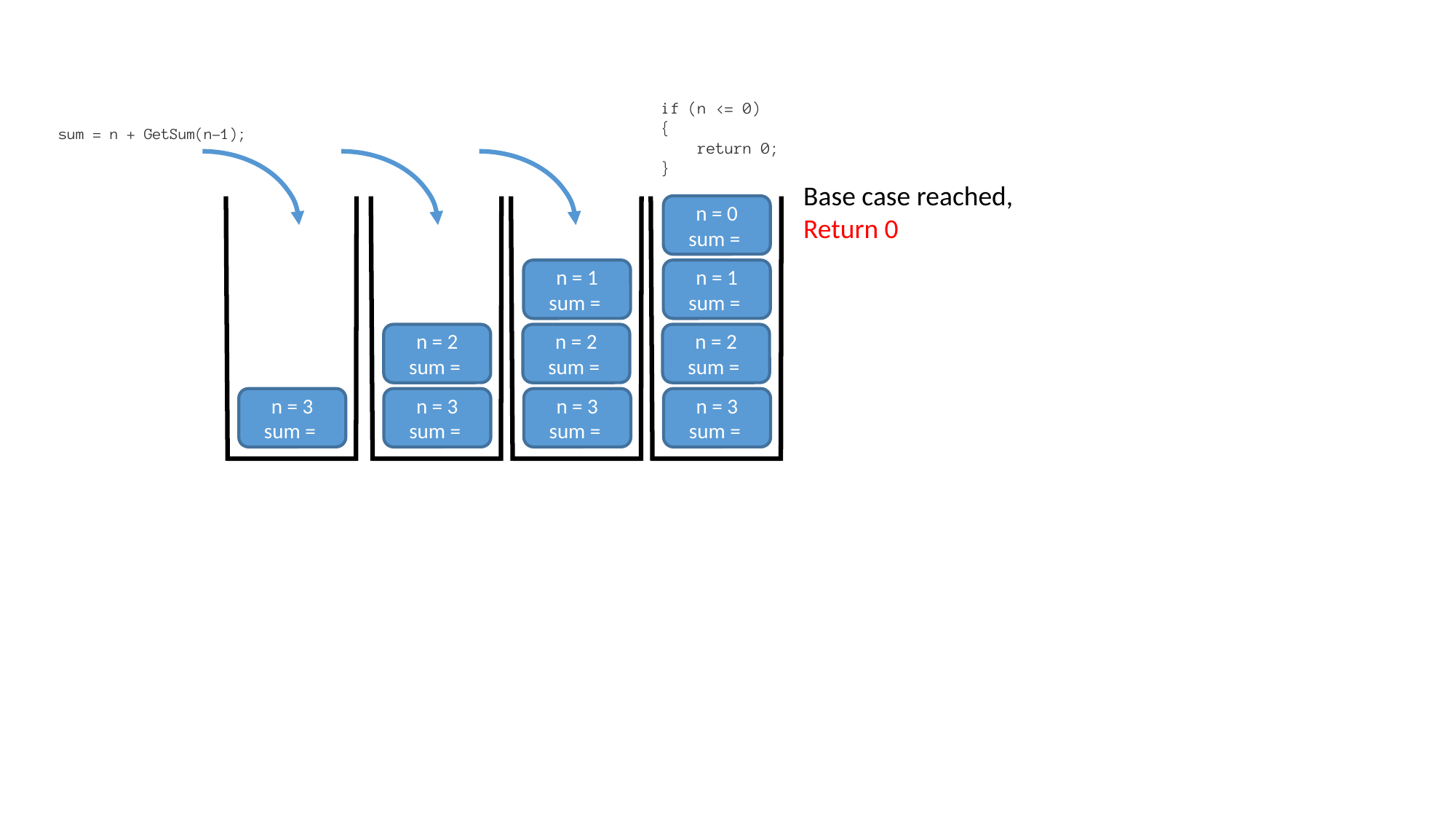

if (n <= 0)
{
    return 0;
}
sum = n + GetSum(n-1);

Base case reached,
Return 0
n = 0
sum =

n = 1
sum =
n = 1
sum =
n = 2
sum =
n = 2
sum =
n = 2
sum =
n = 3
sum =
n = 3
sum =
n = 3
sum =
n = 3
sum =